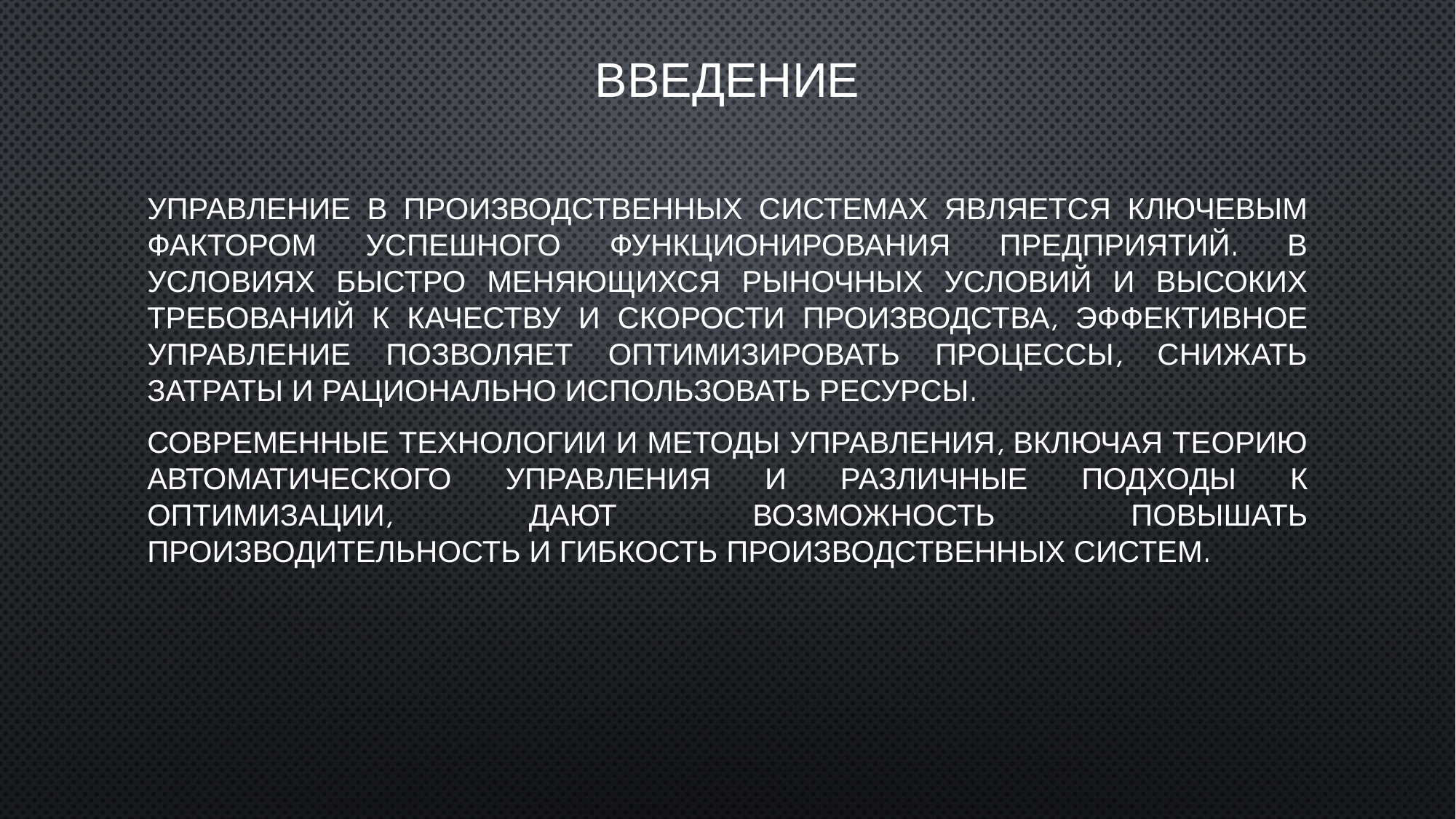

# Введение
Управление в производственных системах является ключевым фактором успешного функционирования предприятий. В условиях быстро меняющихся рыночных условий и высоких требований к качеству и скорости производства, эффективное управление позволяет оптимизировать процессы, снижать затраты и рационально использовать ресурсы.
Современные технологии и методы управления, включая теорию автоматического управления и различные подходы к оптимизации, дают возможность повышать производительность и гибкость производственных систем.